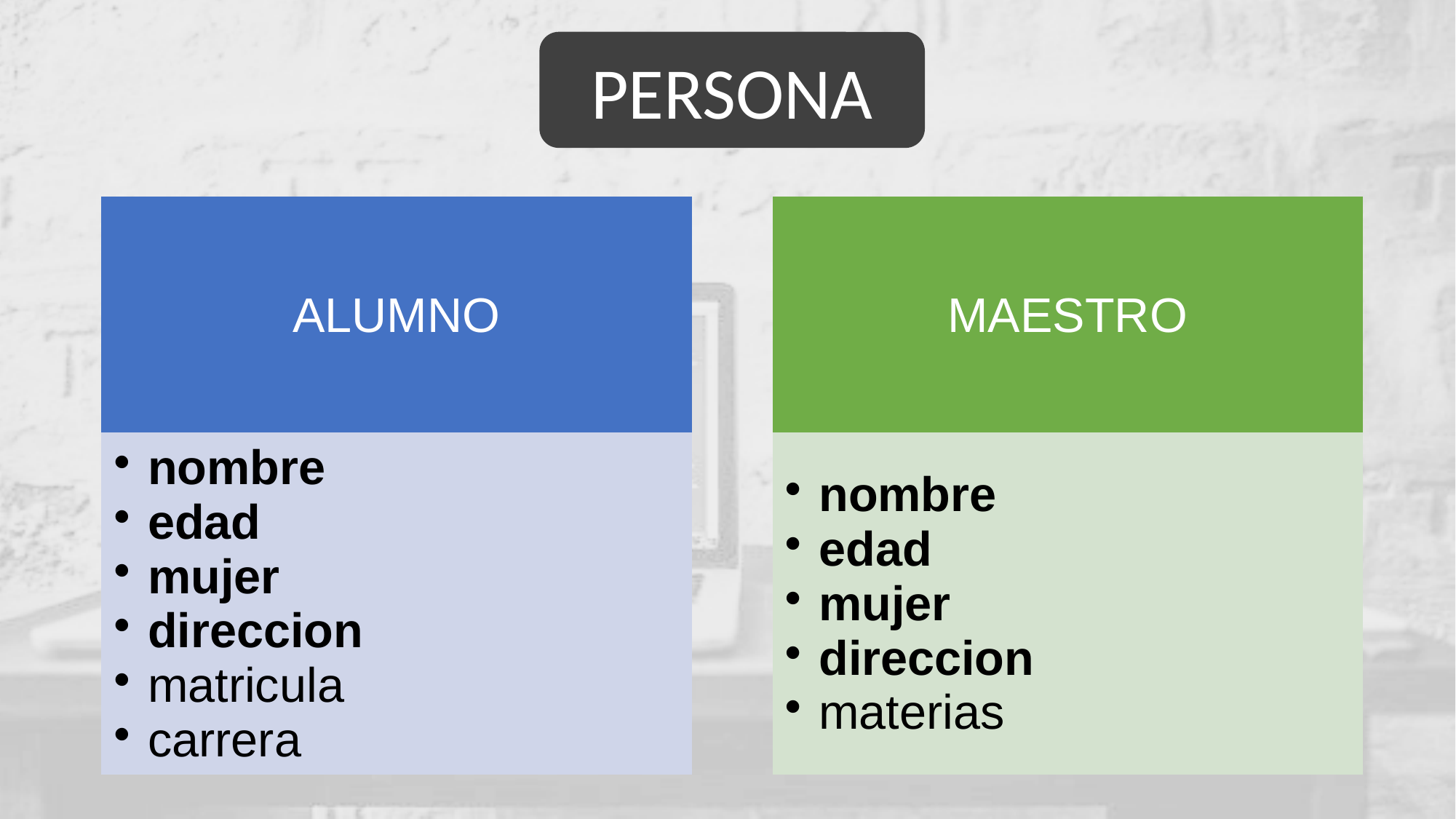

PERSONA
ALUMNO
nombre
MAESTRO
nombre
edad
mujer
direccion
matricula
edad
mujer
direccion
materias
carrera